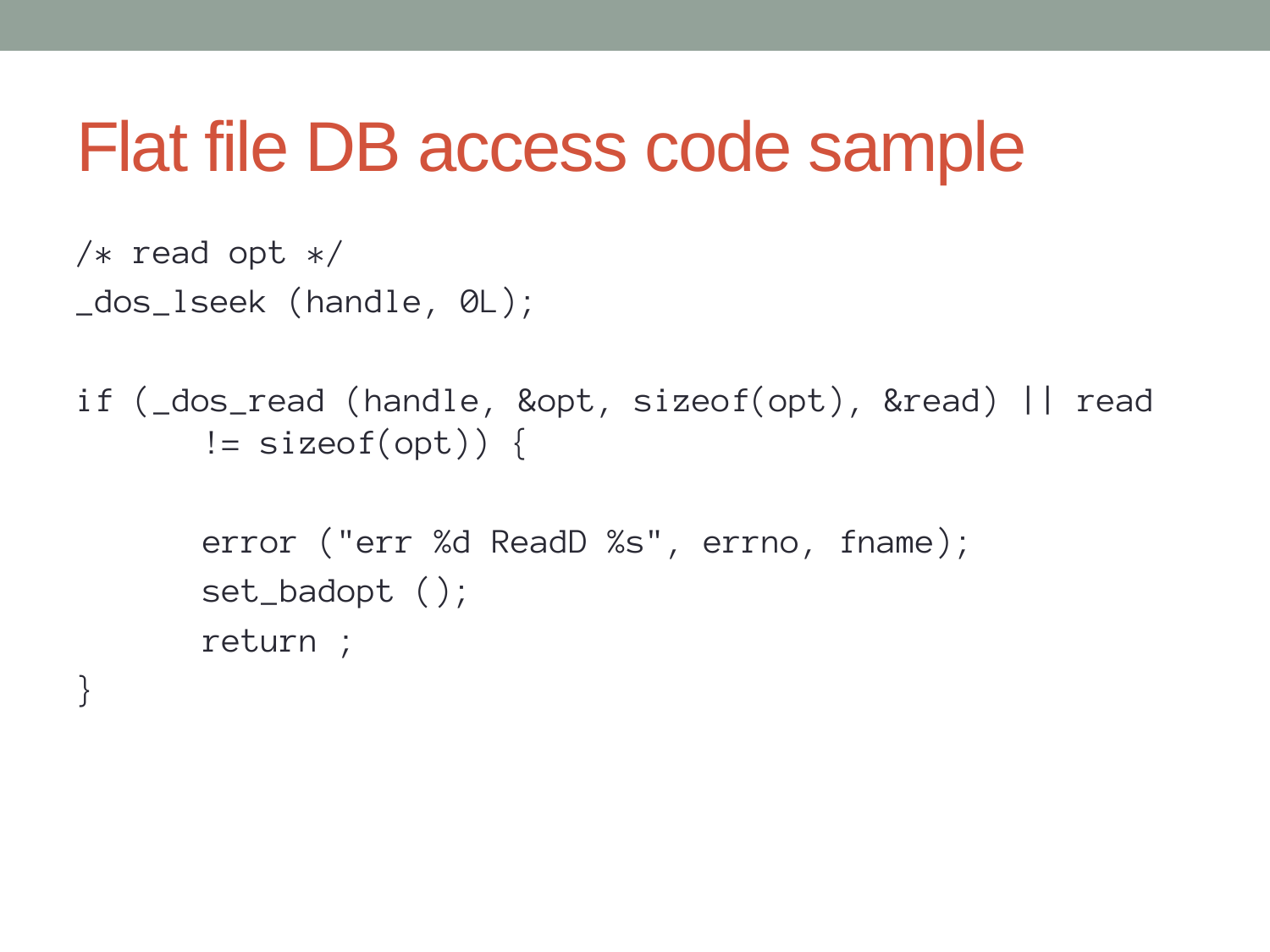

# Flat file DB access code sample
/* read opt */
_dos_lseek (handle, 0L);

if (_dos_read (handle, &opt, sizeof(opt), &read) || read 	!= sizeof(opt)) {

	error ("err %d ReadD %s", errno, fname);
	set_badopt ();
	return ;
}